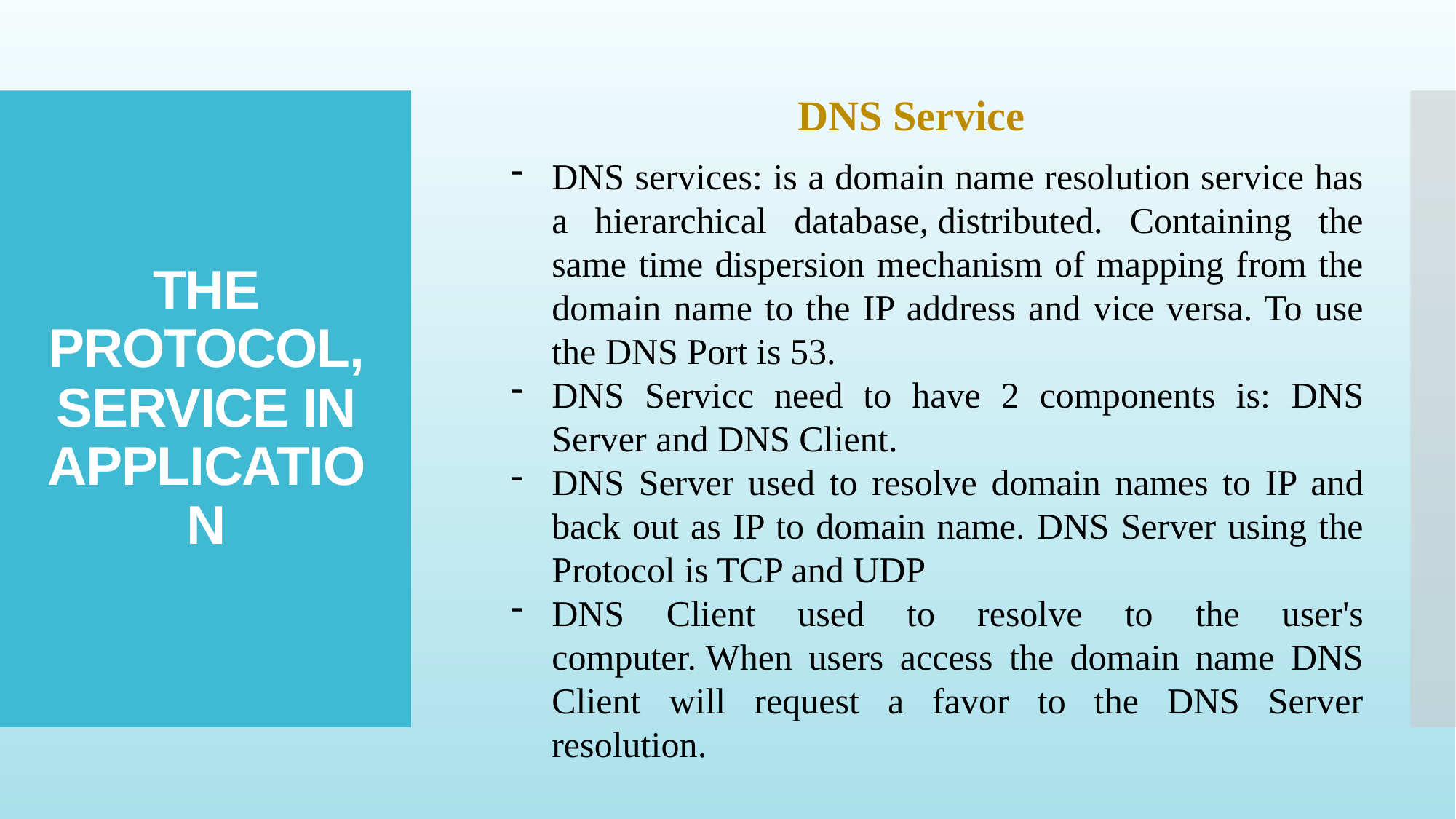

DNS Service
# THE PROTOCOL, SERVICE IN APPLICATION
DNS services: is a domain name resolution service has a hierarchical database, distributed. Containing the same time dispersion mechanism of mapping from the domain name to the IP address and vice versa. To use the DNS Port is 53.
DNS Servicc need to have 2 components is: DNS Server and DNS Client.
DNS Server used to resolve domain names to IP and back out as IP to domain name. DNS Server using the Protocol is TCP and UDP
DNS Client used to resolve to the user's computer. When users access the domain name DNS Client will request a favor to the DNS Server resolution.